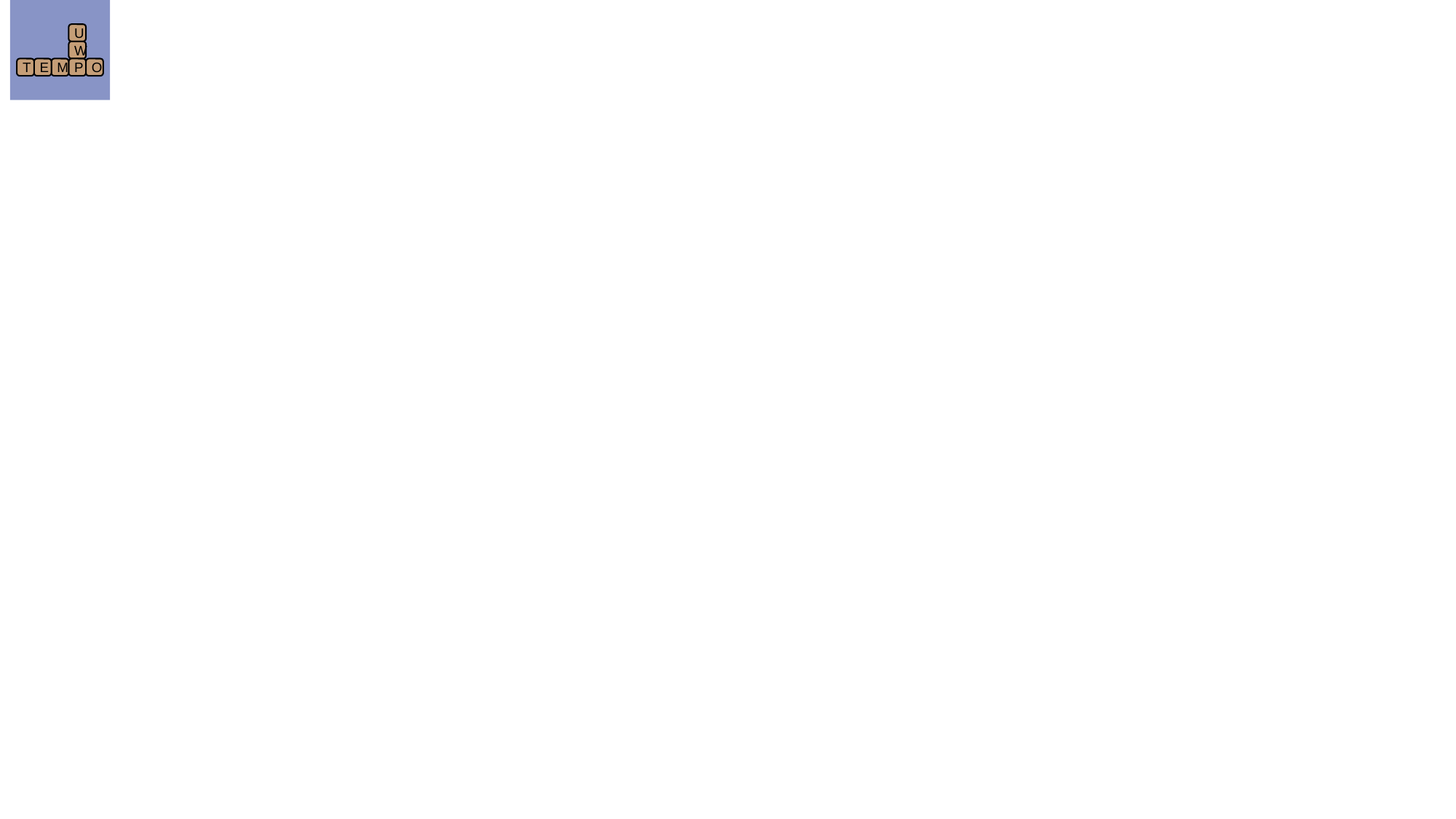

U
W
T
E
M
P
O